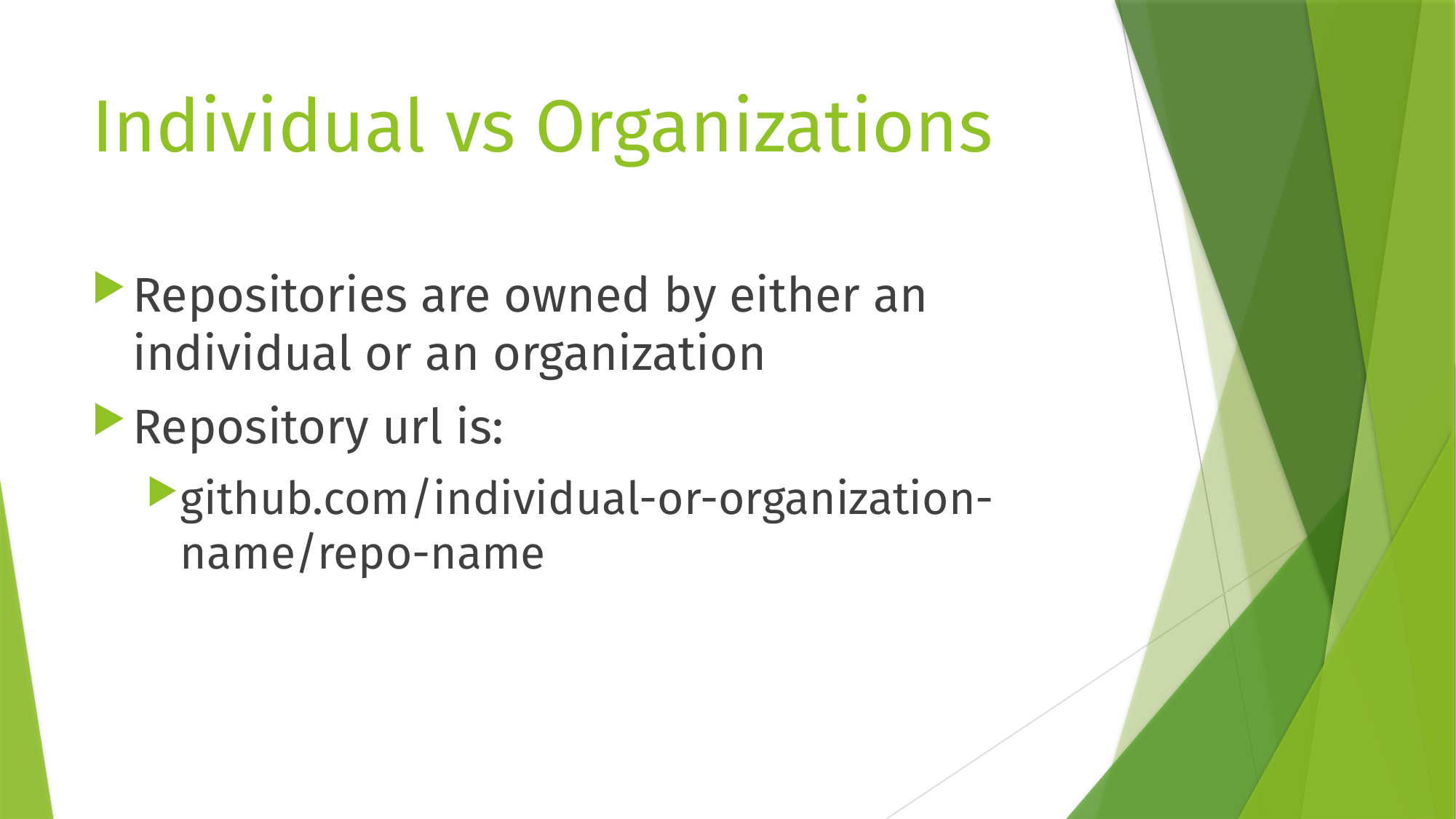

# Individual vs Organizations
Repositories are owned by either an individual or an organization
Repository url is:
github.com/individual-or-organization-name/repo-name